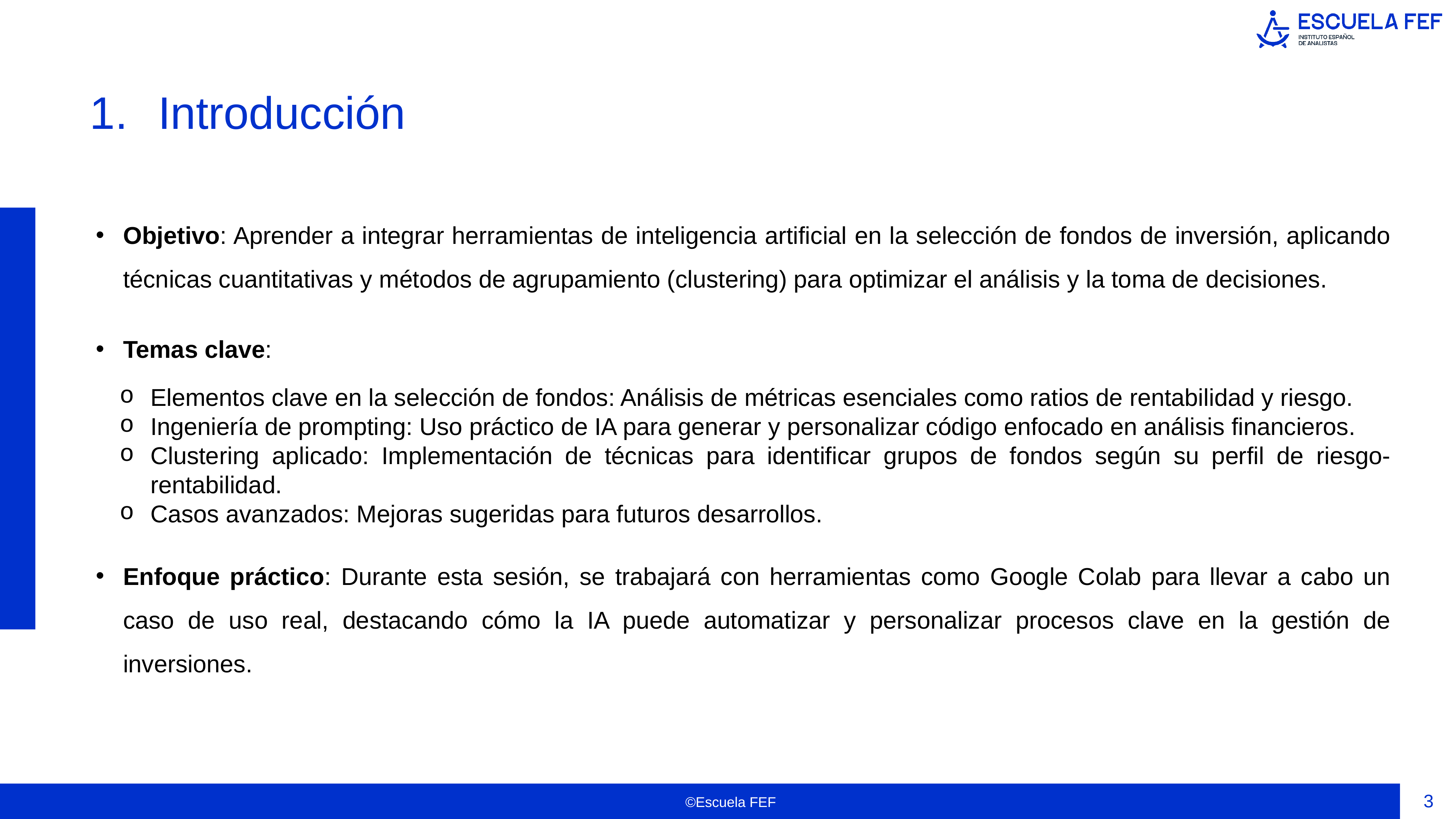

Introducción
Objetivo: Aprender a integrar herramientas de inteligencia artificial en la selección de fondos de inversión, aplicando técnicas cuantitativas y métodos de agrupamiento (clustering) para optimizar el análisis y la toma de decisiones.
Temas clave:
Elementos clave en la selección de fondos: Análisis de métricas esenciales como ratios de rentabilidad y riesgo.
Ingeniería de prompting: Uso práctico de IA para generar y personalizar código enfocado en análisis financieros.
Clustering aplicado: Implementación de técnicas para identificar grupos de fondos según su perfil de riesgo-rentabilidad.
Casos avanzados: Mejoras sugeridas para futuros desarrollos.
Enfoque práctico: Durante esta sesión, se trabajará con herramientas como Google Colab para llevar a cabo un caso de uso real, destacando cómo la IA puede automatizar y personalizar procesos clave en la gestión de inversiones.